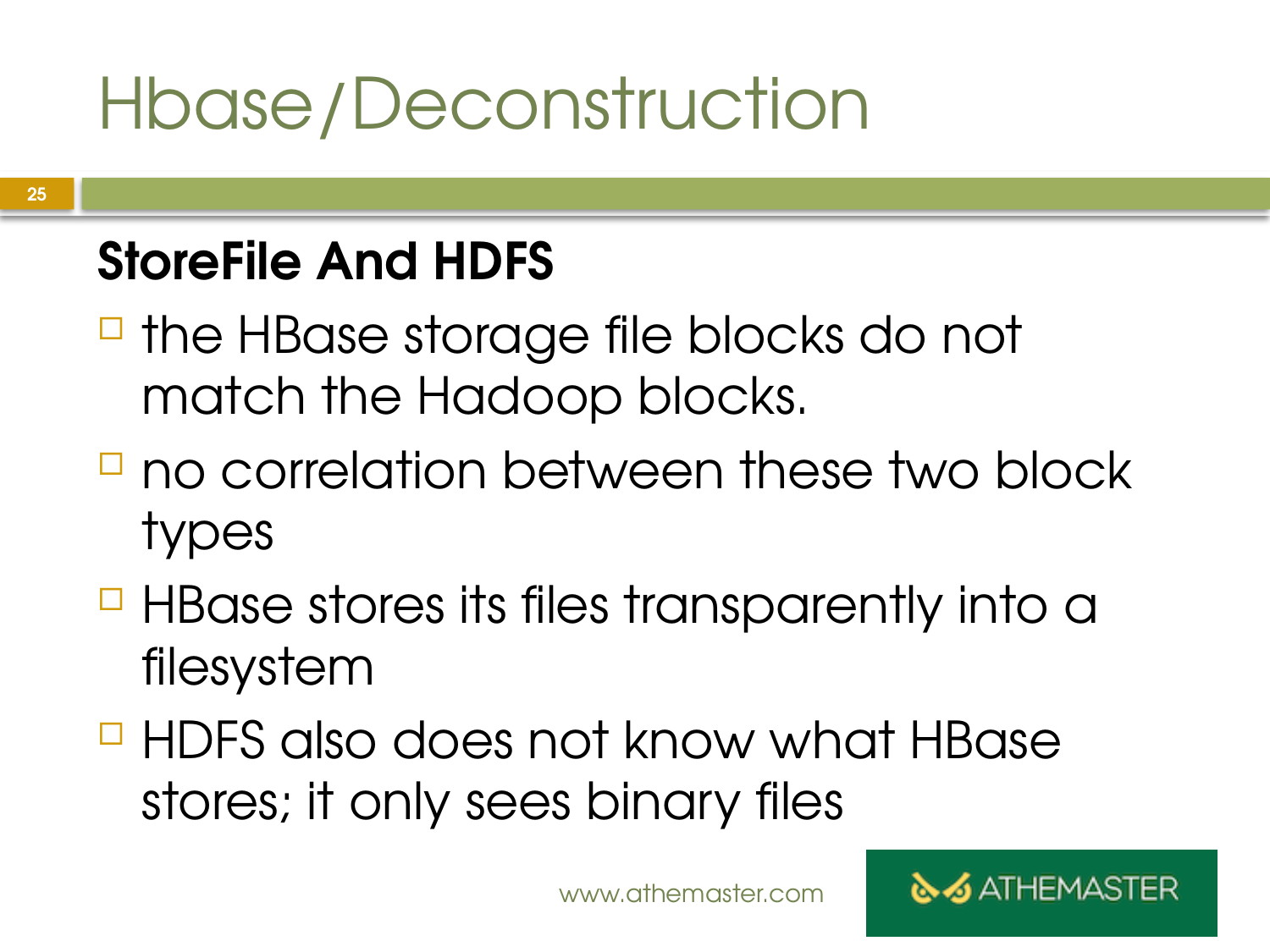

# Hbase/Deconstruction
25
StoreFile And HDFS
the HBase storage file blocks do not  match the Hadoop blocks.
no correlation between these two block types
HBase stores its files transparently into a  filesystem
HDFS also does not know what HBase stores; it only sees binary files
www.athemaster.com